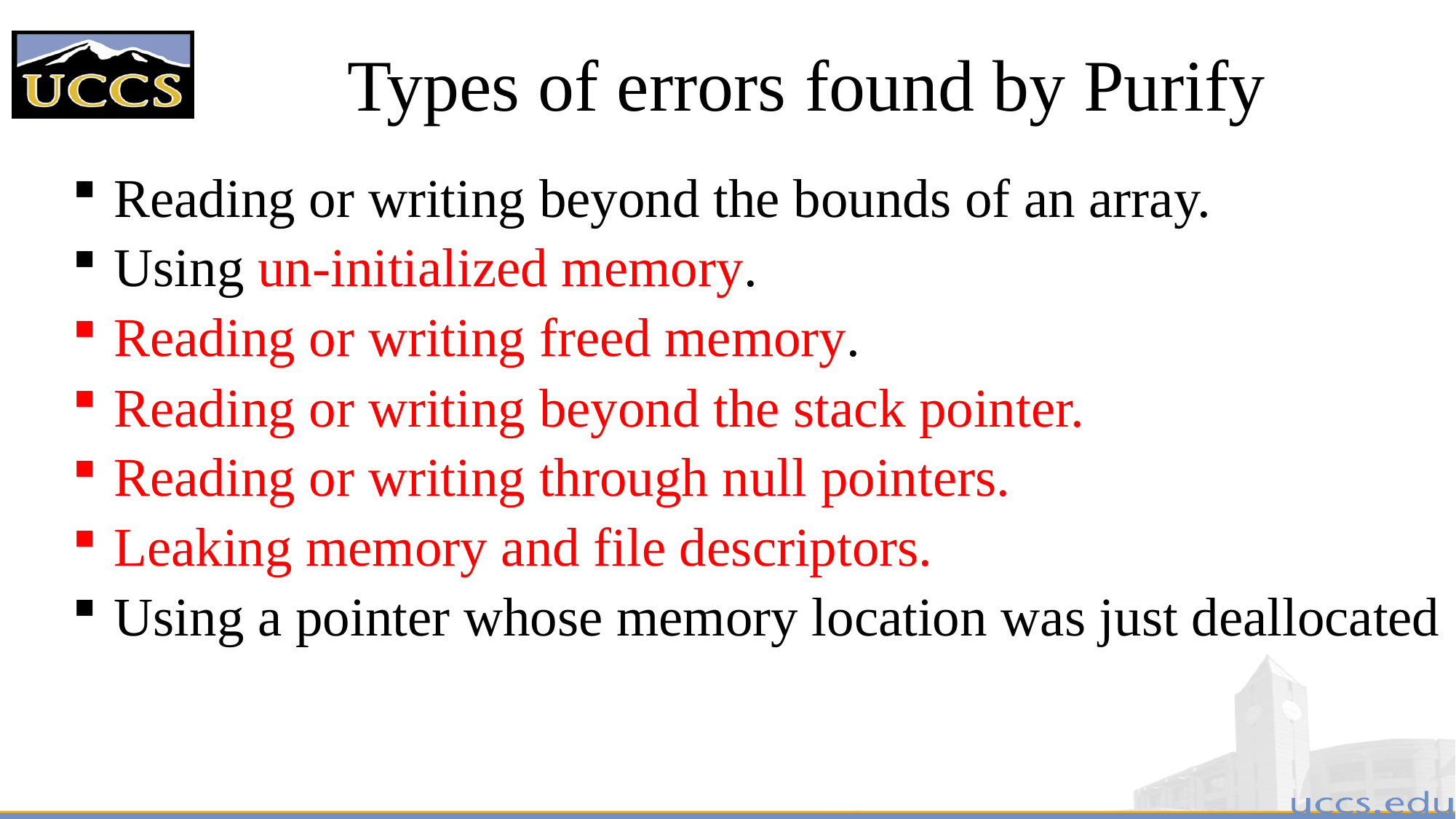

# Types of errors found by Purify
Reading or writing beyond the bounds of an array.
Using un-initialized memory.
Reading or writing freed memory.
Reading or writing beyond the stack pointer.
Reading or writing through null pointers.
Leaking memory and file descriptors.
Using a pointer whose memory location was just deallocated